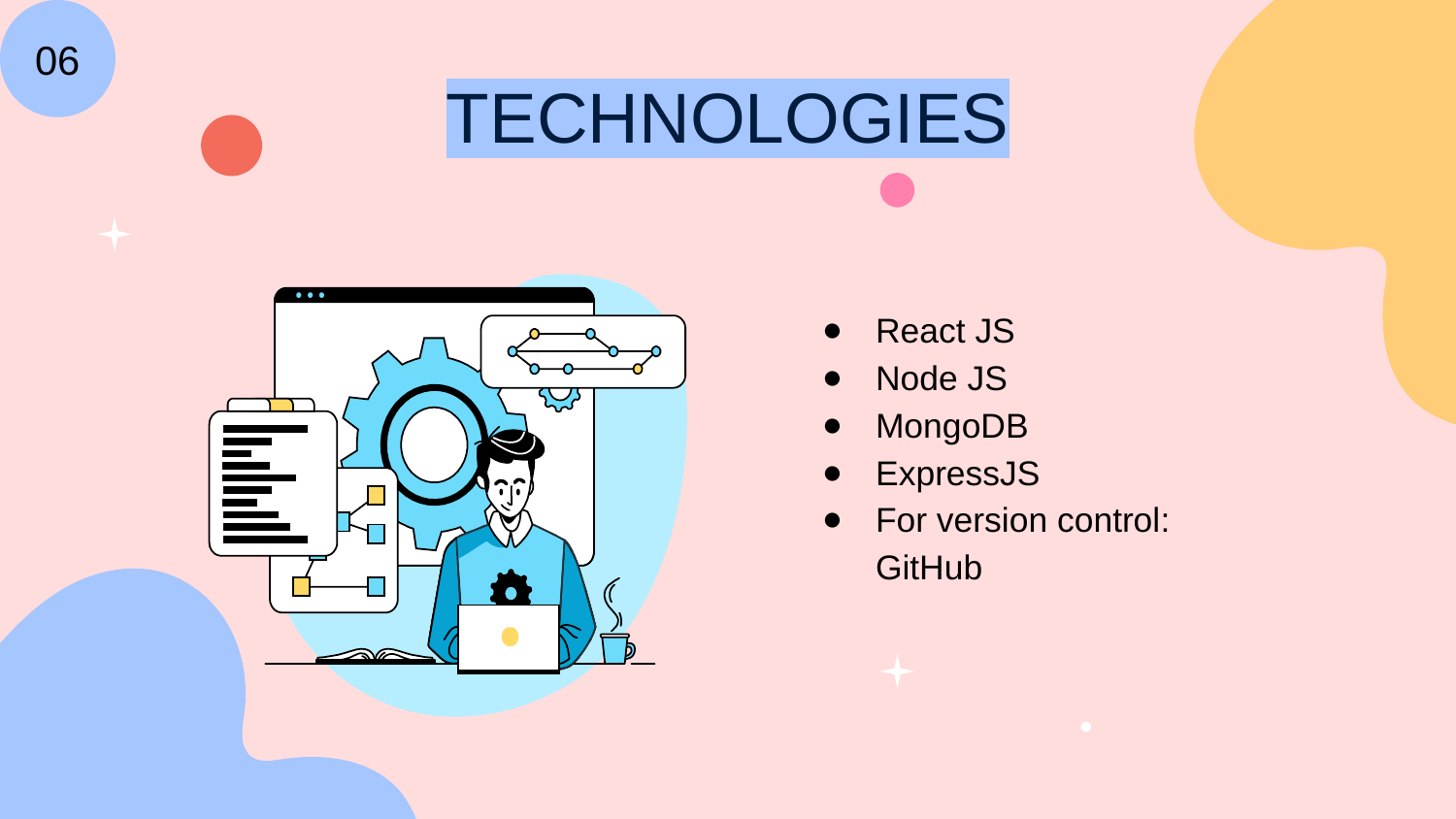

06

# TECHNOLOGIES

React JS
Node JS
MongoDB
ExpressJS
For version control: GitHub